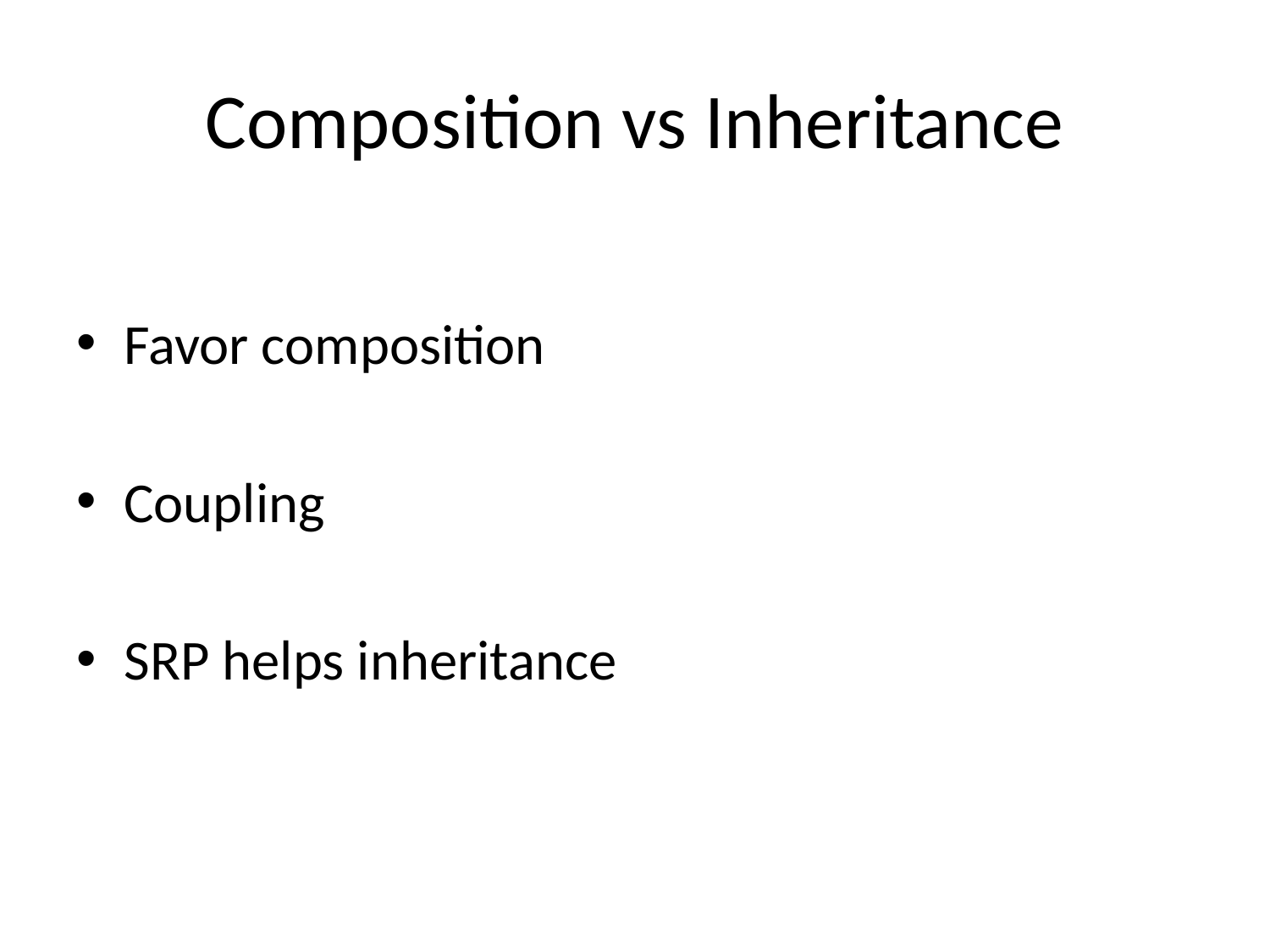

# Composition vs Inheritance

Favor composition

Coupling

SRP helps inheritance